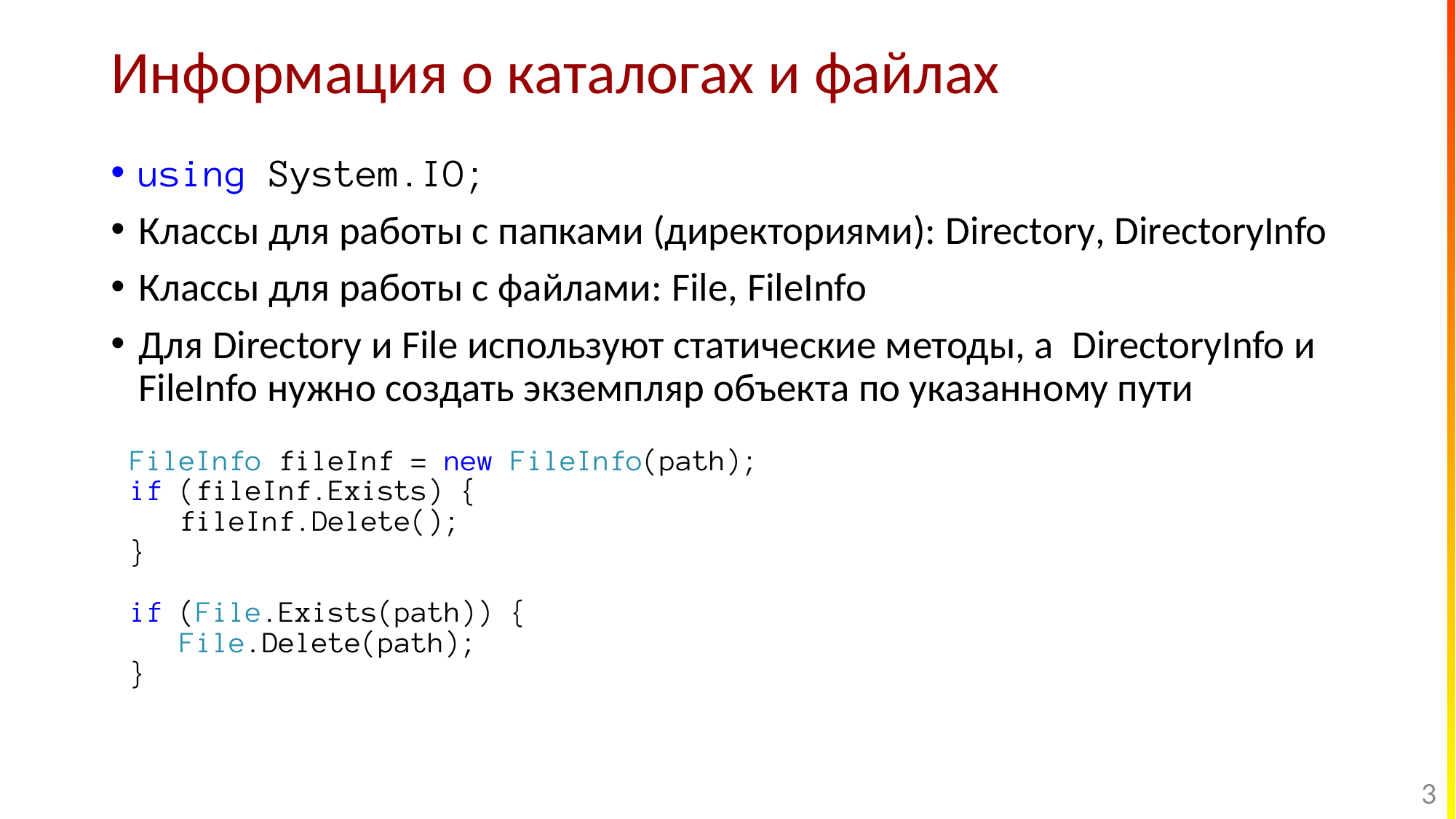

# Информация о каталогах и файлах
using System.IO;
Классы для работы с папками (директориями): Directory, DirectoryInfo
Классы для работы с файлами: File, FileInfo
Для Directory и File используют статические методы, а  DirectoryInfo и FileInfo нужно создать экземпляр объекта по указанному пути

| FileInfo fileInf = new FileInfo(path); if (fileInf.Exists) {    fileInf.Delete(); } if (File.Exists(path)) {    File.Delete(path); } |
| --- |
3